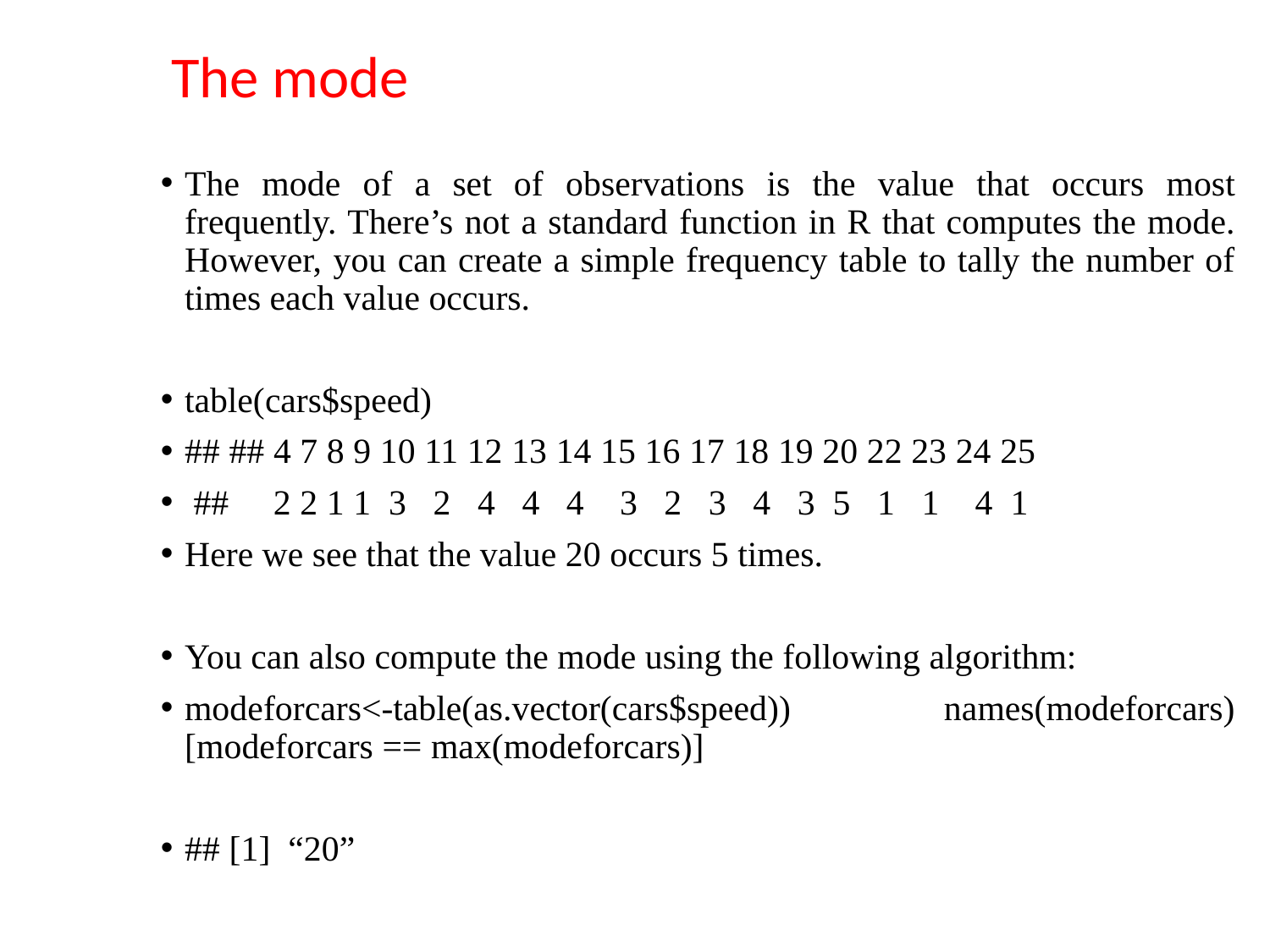

# The mode
The mode of a set of observations is the value that occurs most frequently. There’s not a standard function in R that computes the mode. However, you can create a simple frequency table to tally the number of times each value occurs.

table(cars$speed)
## ## 4 7 8 9 10 11 12 13 14 15 16 17 18 19 20 22 23 24 25
 ##     2 2 1 1  3   2   4   4   4    3   2   3   4   3  5   1   1    4  1
Here we see that the value 20 occurs 5 times.

You can also compute the mode using the following algorithm:
modeforcars<-table(as.vector(cars$speed)) names(modeforcars)[modeforcars == max(modeforcars)]

## [1]  “20”